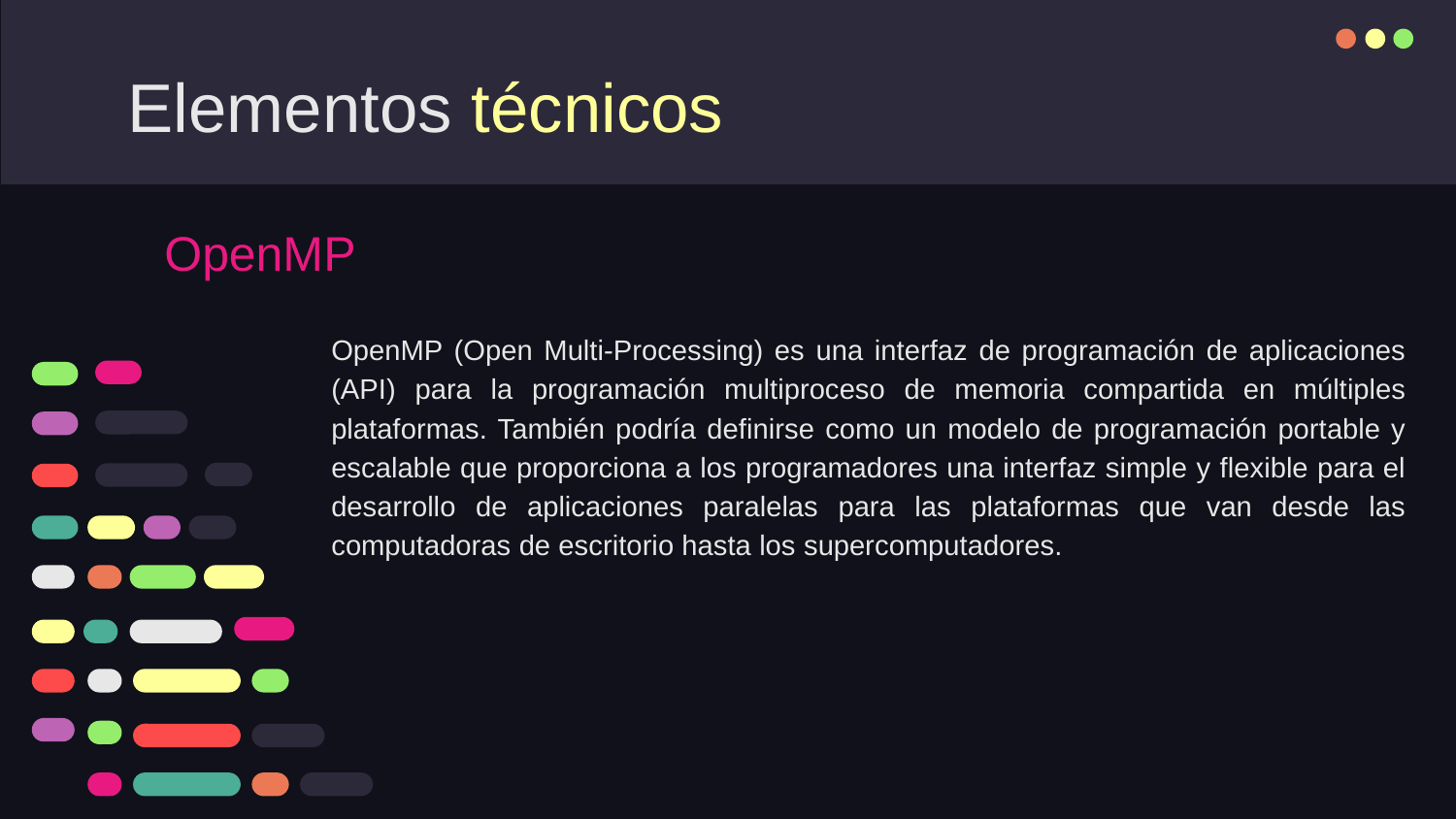

# Elementos técnicos

OpenMP
OpenMP (Open Multi-Processing) es una interfaz de programación de aplicaciones (API) para la programación multiproceso de memoria compartida en múltiples plataformas. También podría definirse como un modelo de programación portable y escalable que proporciona a los programadores una interfaz simple y flexible para el desarrollo de aplicaciones paralelas para las plataformas que van desde las computadoras de escritorio hasta los supercomputadores.